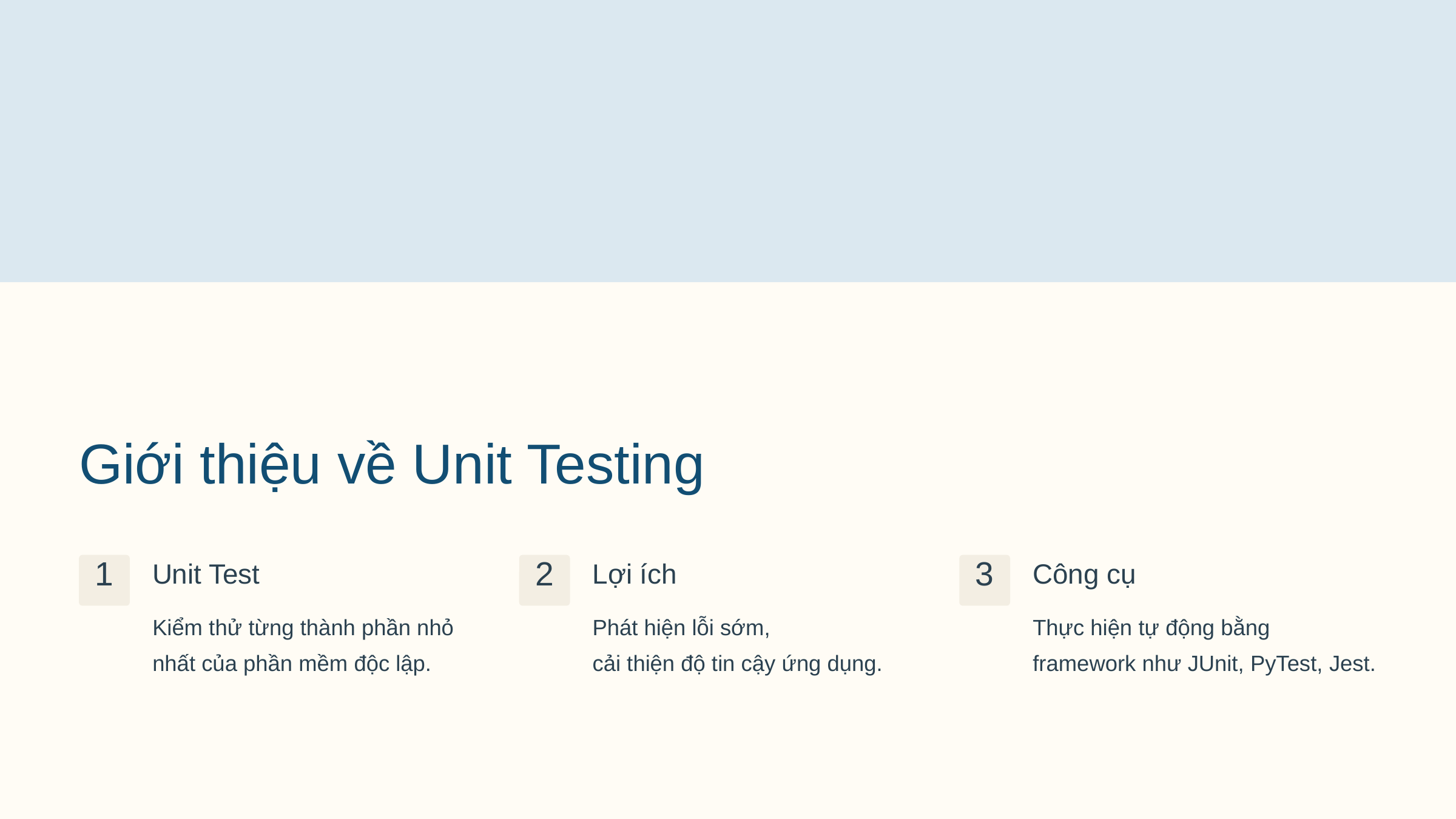

Giới thiệu về Unit Testing

Unit Test

Lợi ích

Công cụ
1
2
3
Kiểm thử từng thành phần nhỏ nhất của phần mềm độc lập.
Phát hiện lỗi sớm,
cải thiện độ tin cậy ứng dụng.
Thực hiện tự động bằng framework như JUnit, PyTest, Jest.